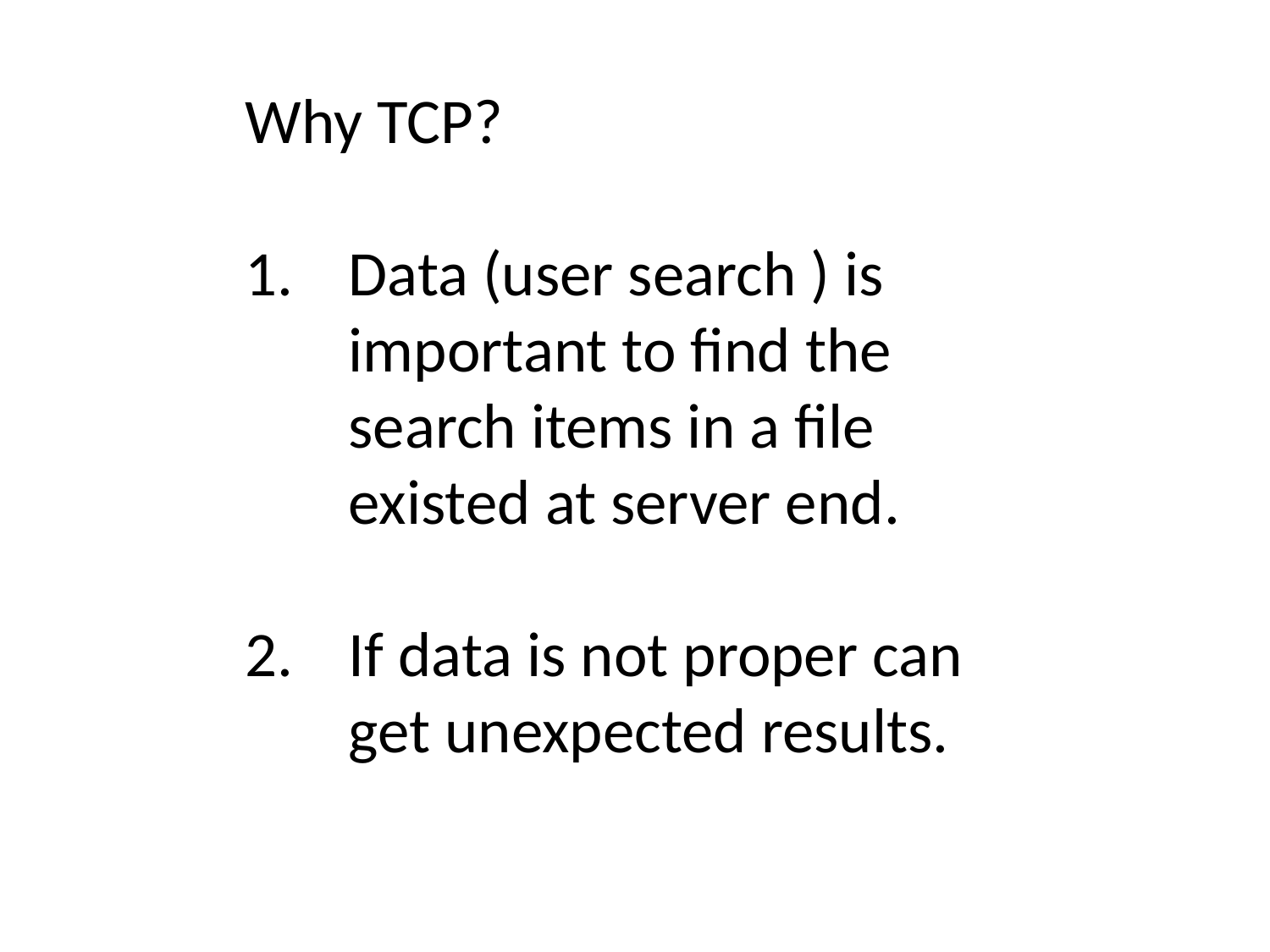

Why TCP?

Data (user search ) is important to find the search items in a file existed at server end.

If data is not proper can get unexpected results.